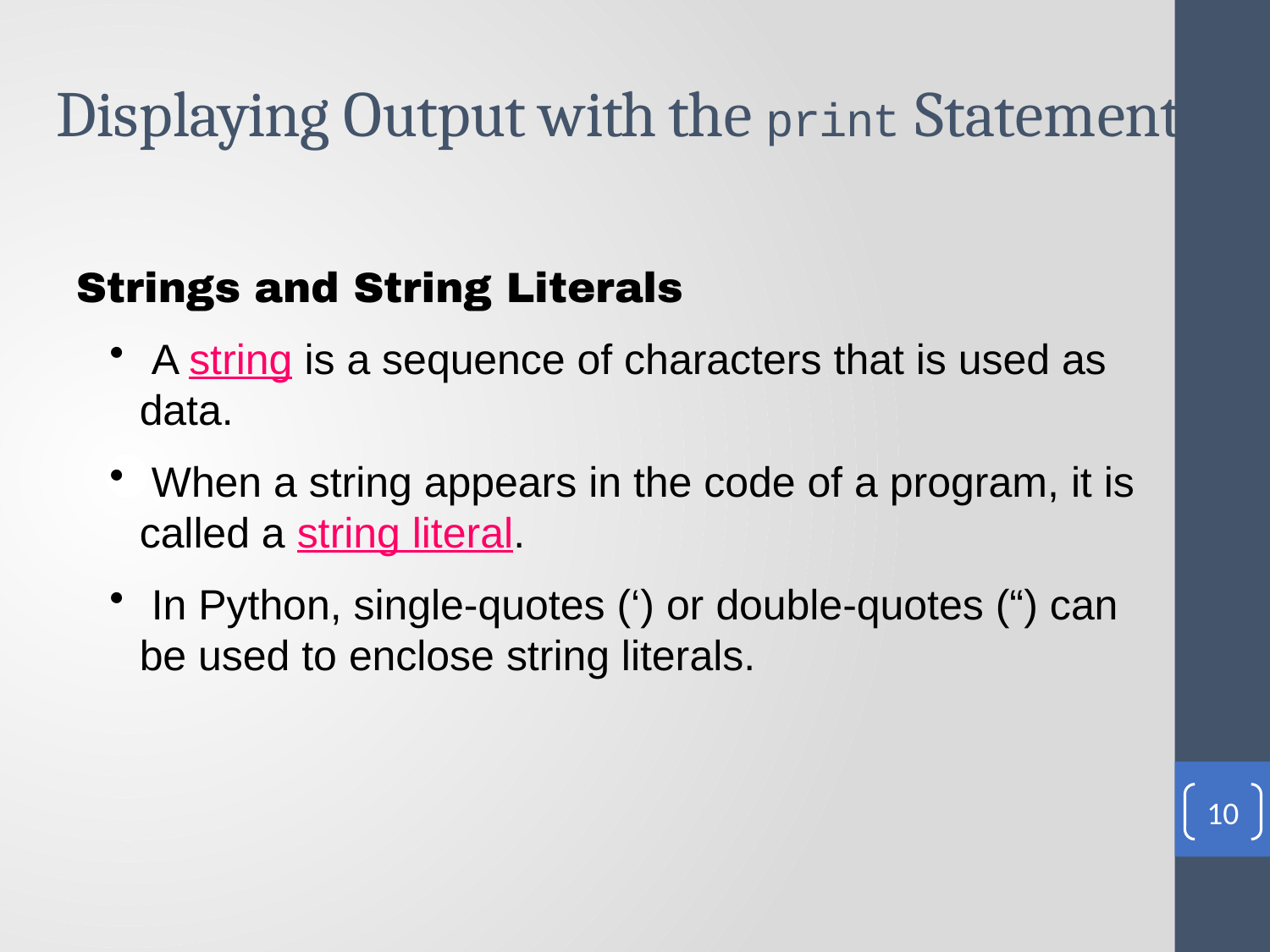

Displaying Output with the print Statement
Strings and String Literals
 A string is a sequence of characters that is used as data.
 When a string appears in the code of a program, it is called a string literal.
 In Python, single-quotes (‘) or double-quotes (“) can be used to enclose string literals.

10